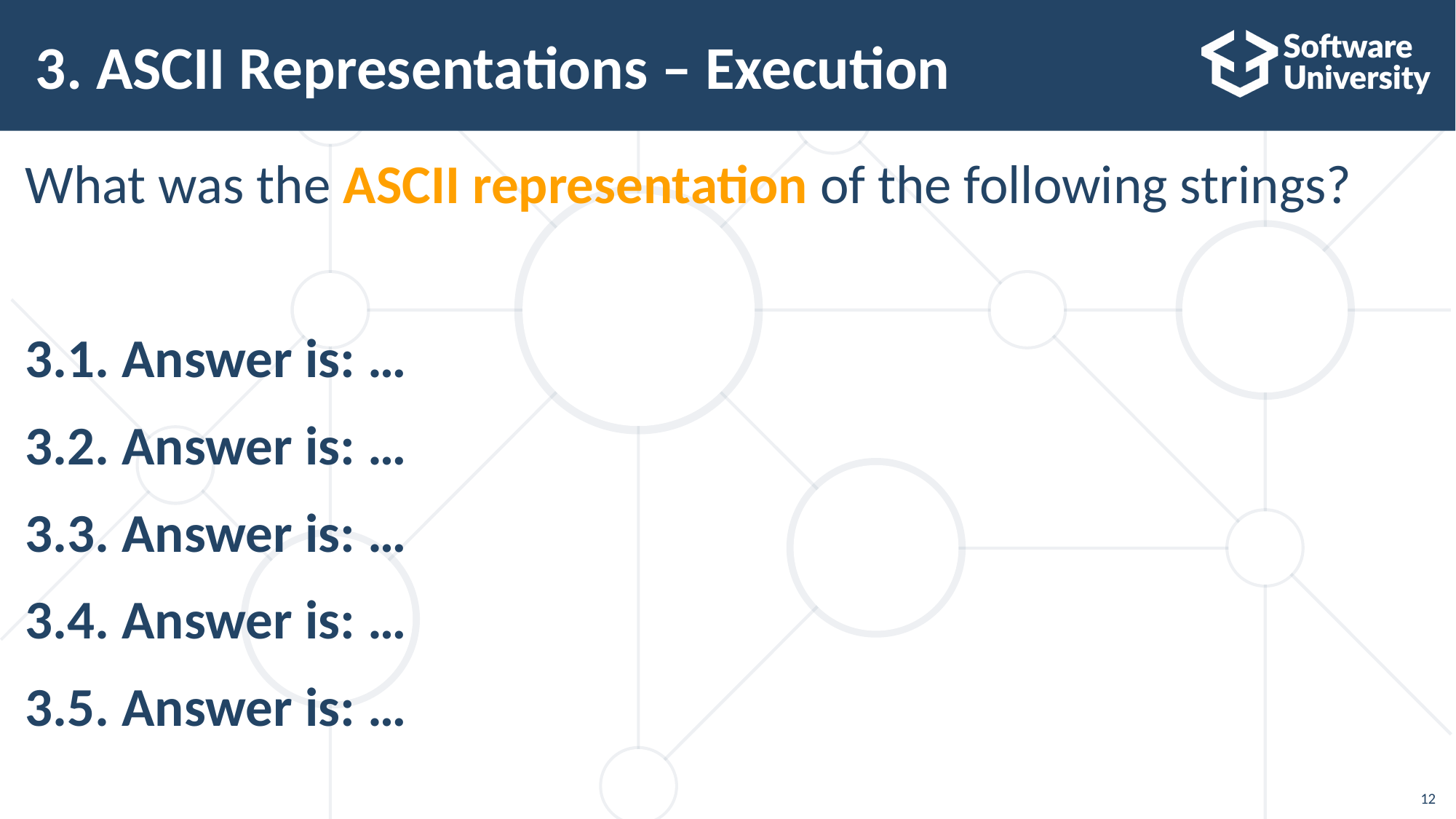

# 3. ASCII Representations – Execution
What was the ASCII representation of the following strings?

3.1. Answer is: …
3.2. Answer is: …
3.3. Answer is: …
3.4. Answer is: …
3.5. Answer is: …
12